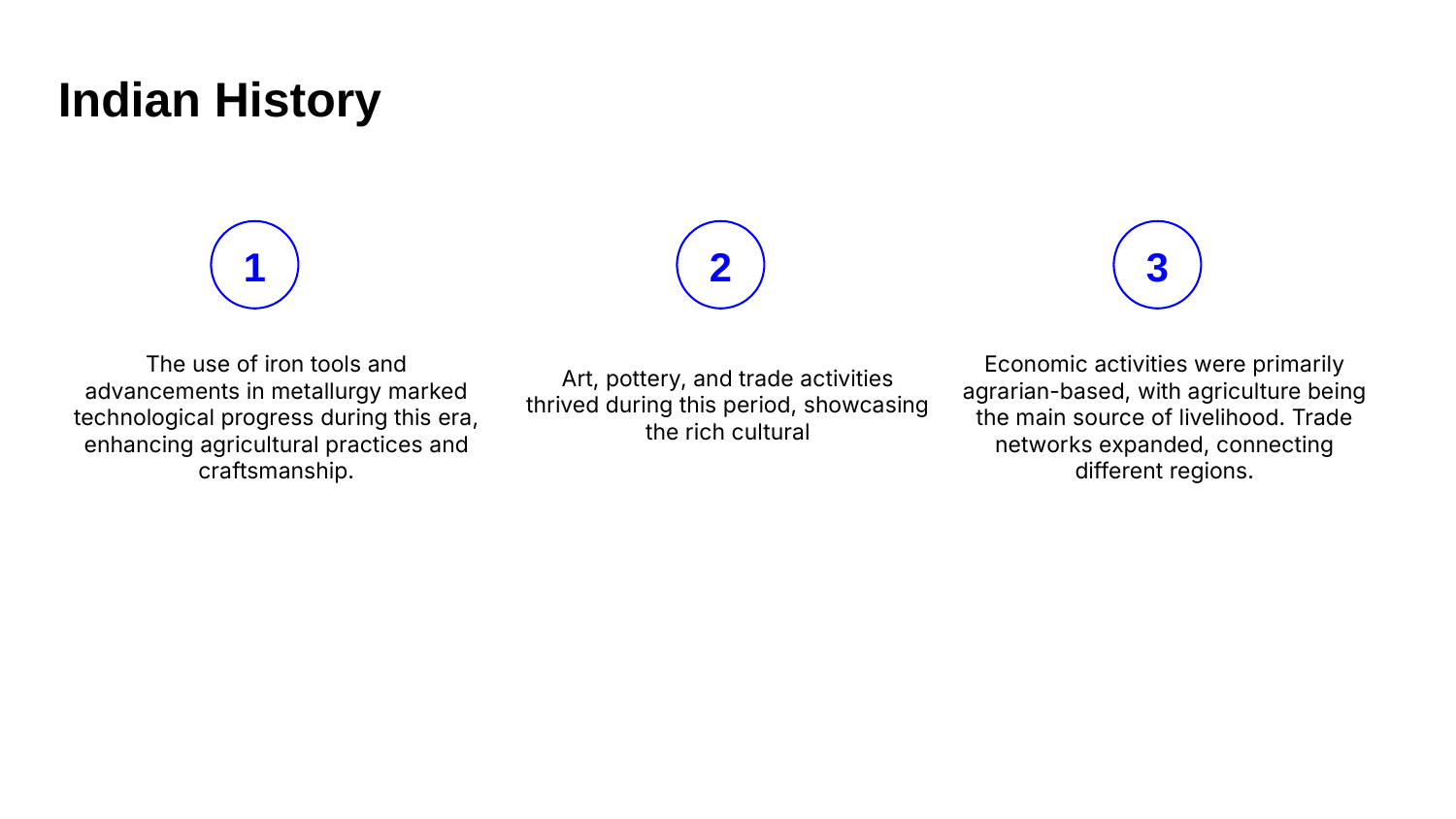

Indian History
1
2
3

Art, pottery, and trade activities thrived during this period, showcasing the rich cultural
The use of iron tools and advancements in metallurgy marked technological progress during this era, enhancing agricultural practices and craftsmanship.
Economic activities were primarily agrarian-based, with agriculture being the main source of livelihood. Trade networks expanded, connecting different regions.